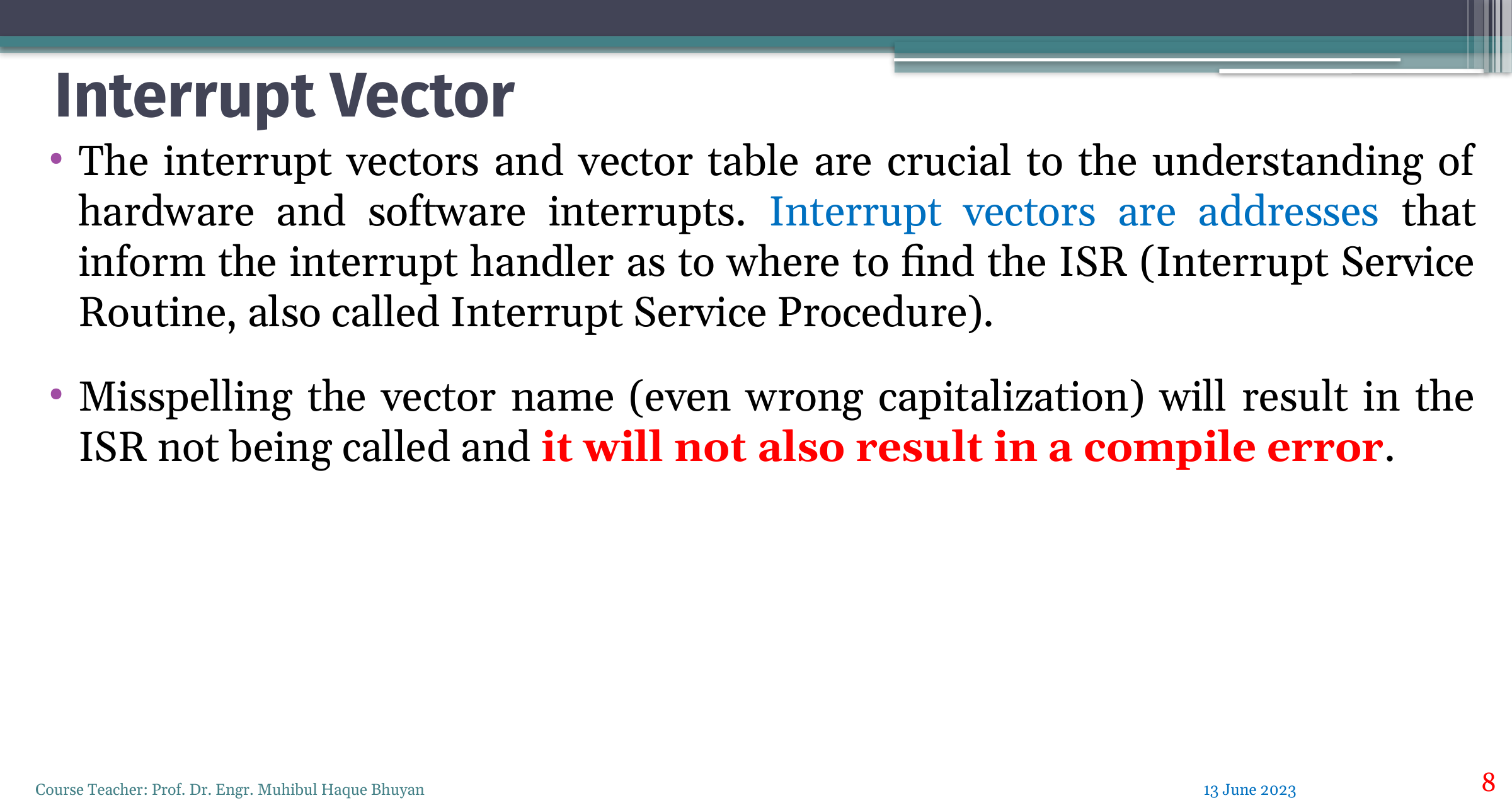

# Interrupt Vector
The interrupt vectors and vector table are crucial to the understanding of hardware and software interrupts. Interrupt vectors are addresses that inform the interrupt handler as to where to find the ISR (Interrupt Service Routine, also called Interrupt Service Procedure).

Misspelling the vector name (even wrong capitalization) will result in the ISR not being called and it will not also result in a compile error.
8
Course Teacher: Prof. Dr. Engr. Muhibul Haque Bhuyan
13 June 2023